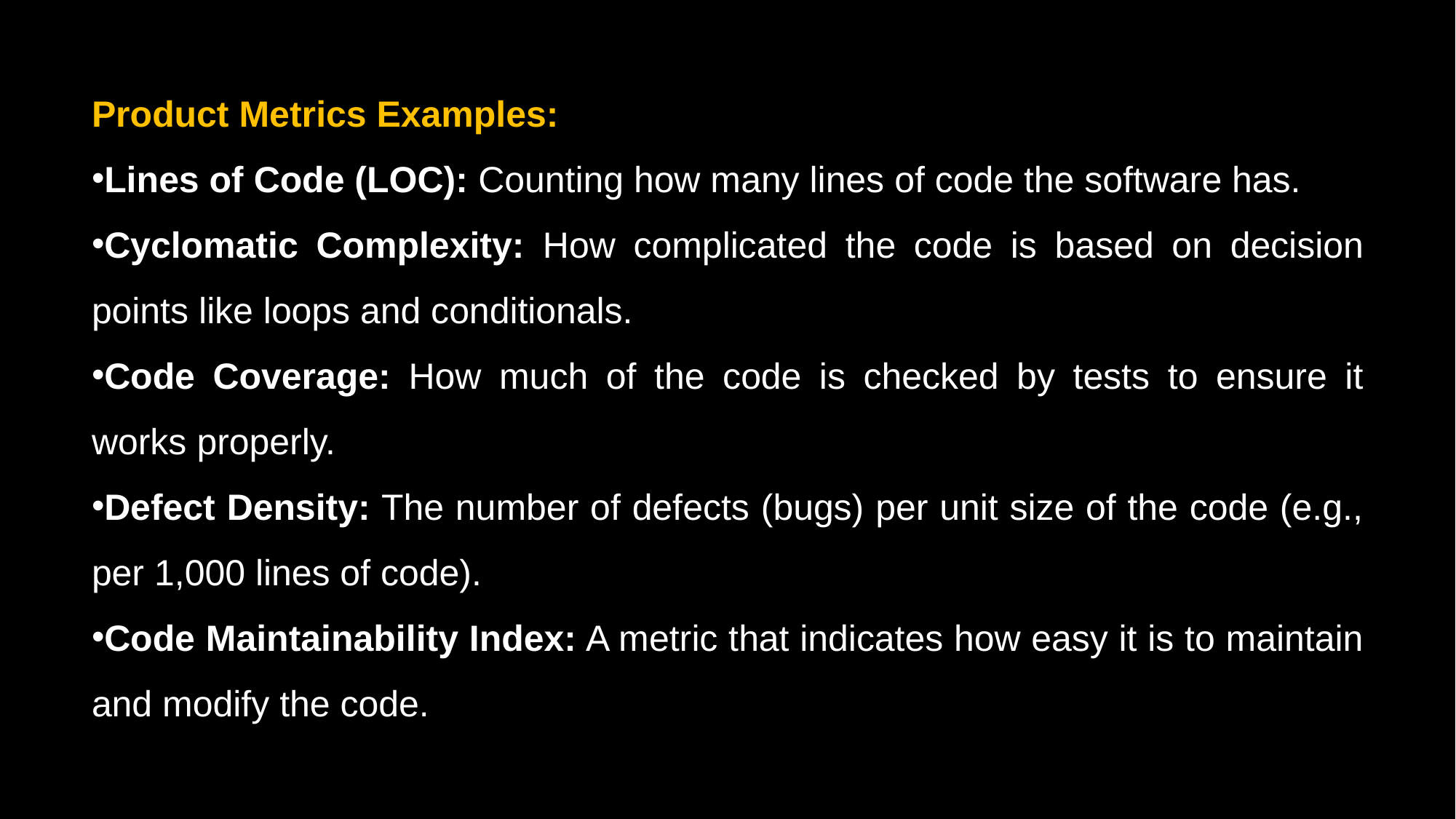

Product Metrics Examples:
Lines of Code (LOC): Counting how many lines of code the software has.
Cyclomatic Complexity: How complicated the code is based on decision points like loops and conditionals.
Code Coverage: How much of the code is checked by tests to ensure it works properly.
Defect Density: The number of defects (bugs) per unit size of the code (e.g., per 1,000 lines of code).
Code Maintainability Index: A metric that indicates how easy it is to maintain and modify the code.